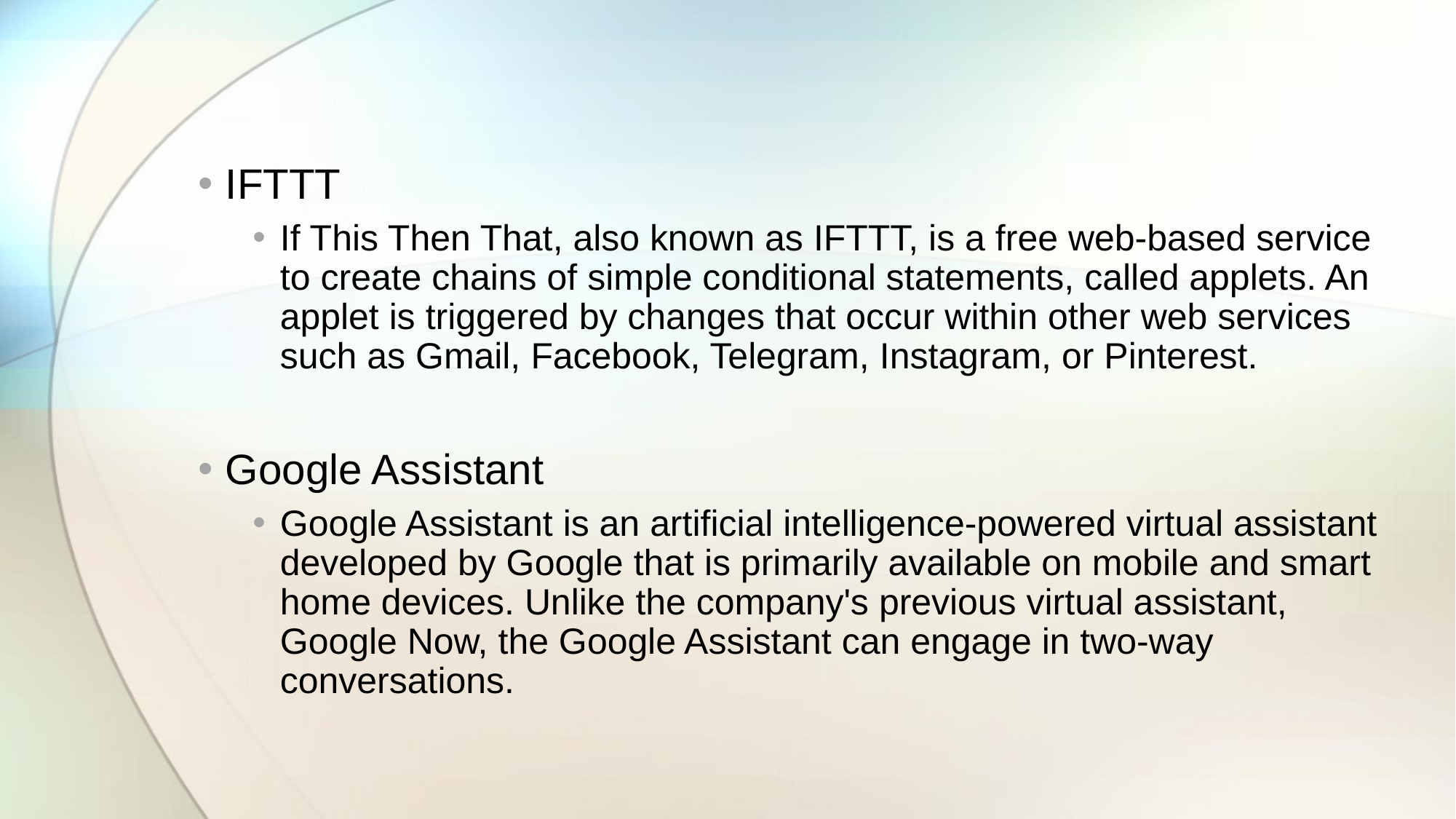

IFTTT
If This Then That, also known as IFTTT, is a free web-based service to create chains of simple conditional statements, called applets. An applet is triggered by changes that occur within other web services such as Gmail, Facebook, Telegram, Instagram, or Pinterest.

Google Assistant
Google Assistant is an artificial intelligence-powered virtual assistant developed by Google that is primarily available on mobile and smart home devices. Unlike the company's previous virtual assistant, Google Now, the Google Assistant can engage in two-way conversations.